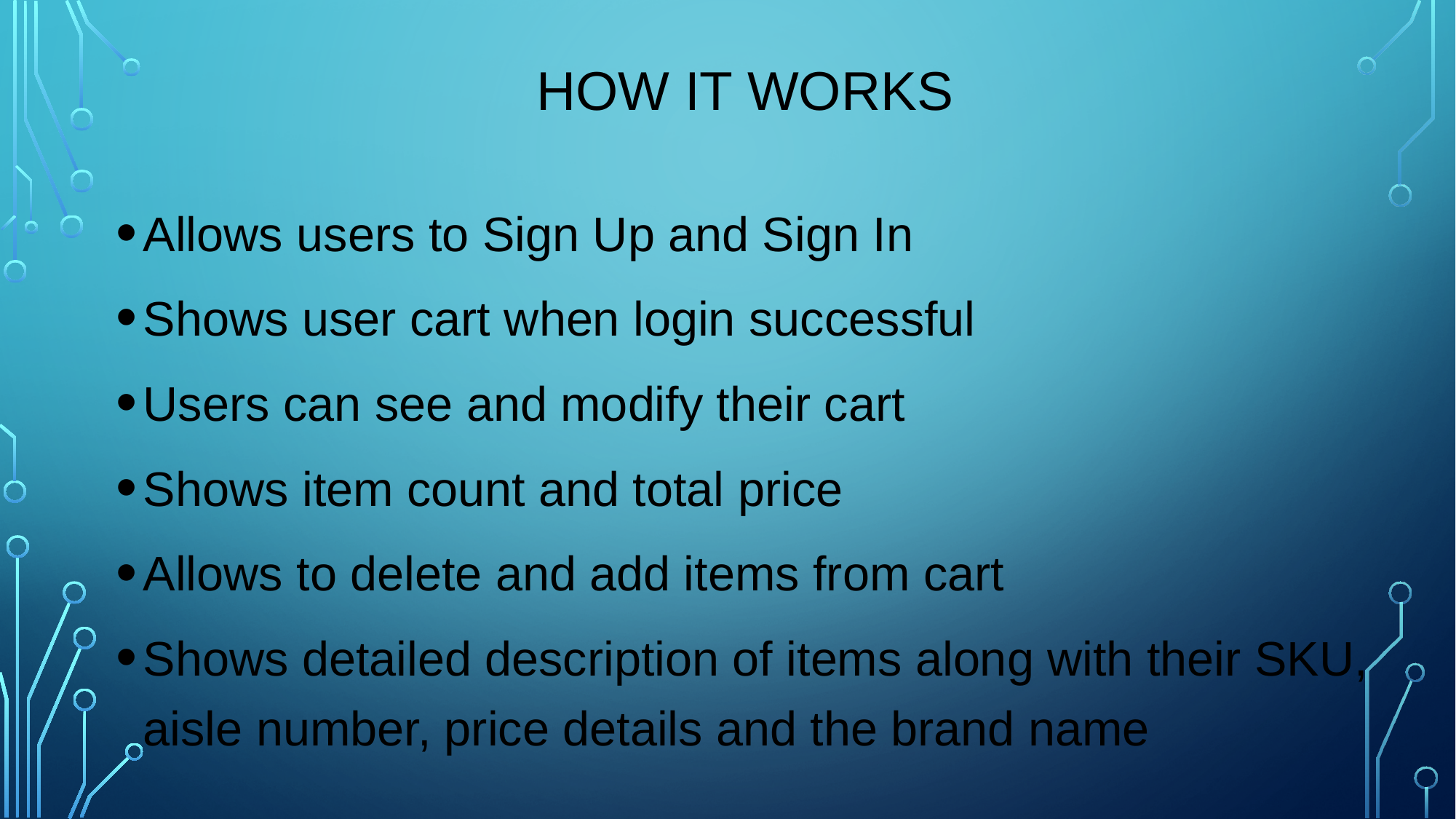

# How it works
Allows users to Sign Up and Sign In
Shows user cart when login successful
Users can see and modify their cart
Shows item count and total price
Allows to delete and add items from cart
Shows detailed description of items along with their SKU, aisle number, price details and the brand name